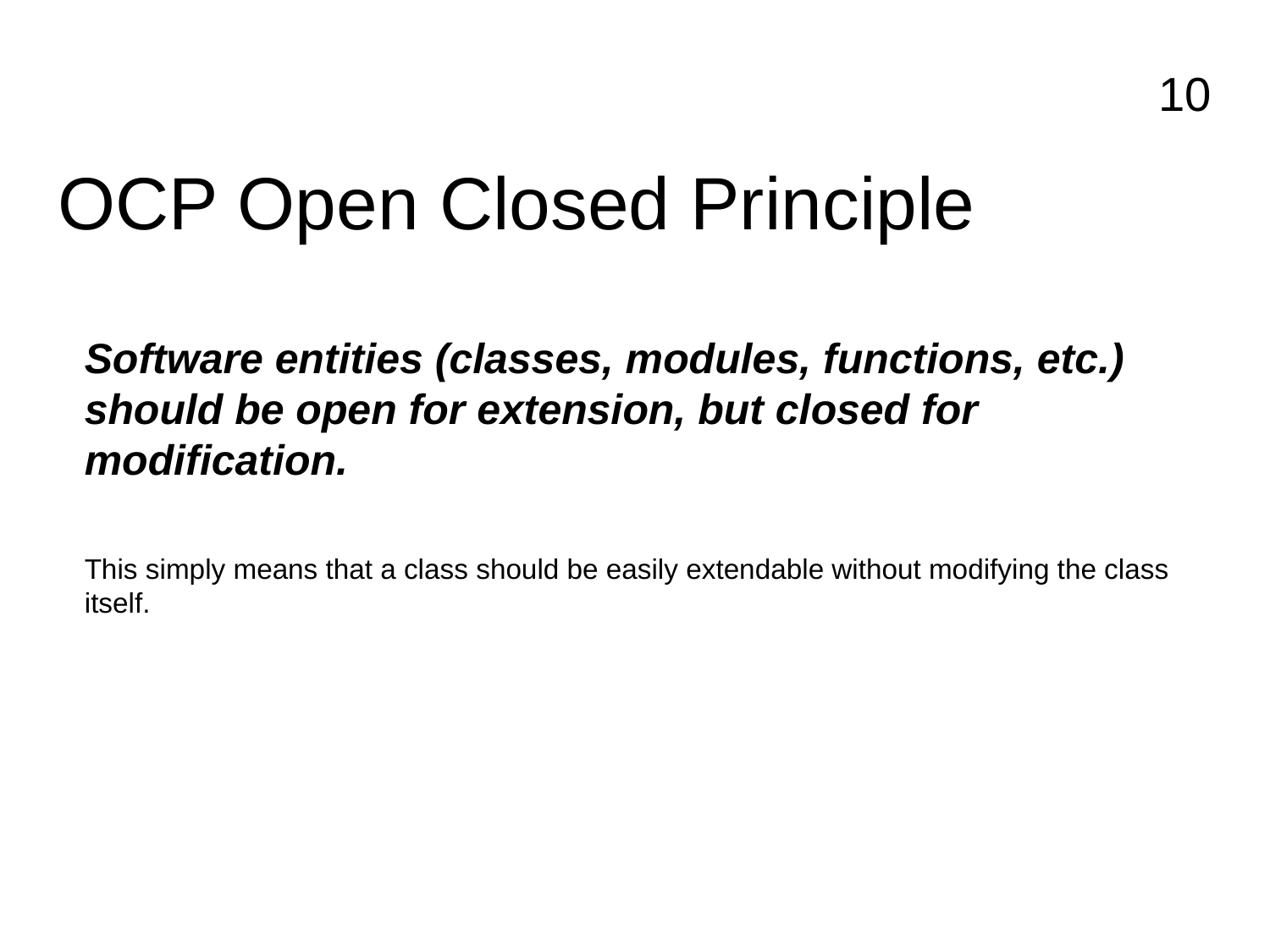

OCP Open Closed Principle

Software entities (classes, modules, functions, etc.) should be open for extension, but closed for modification.

This simply means that a class should be easily extendable without modifying the class itself.